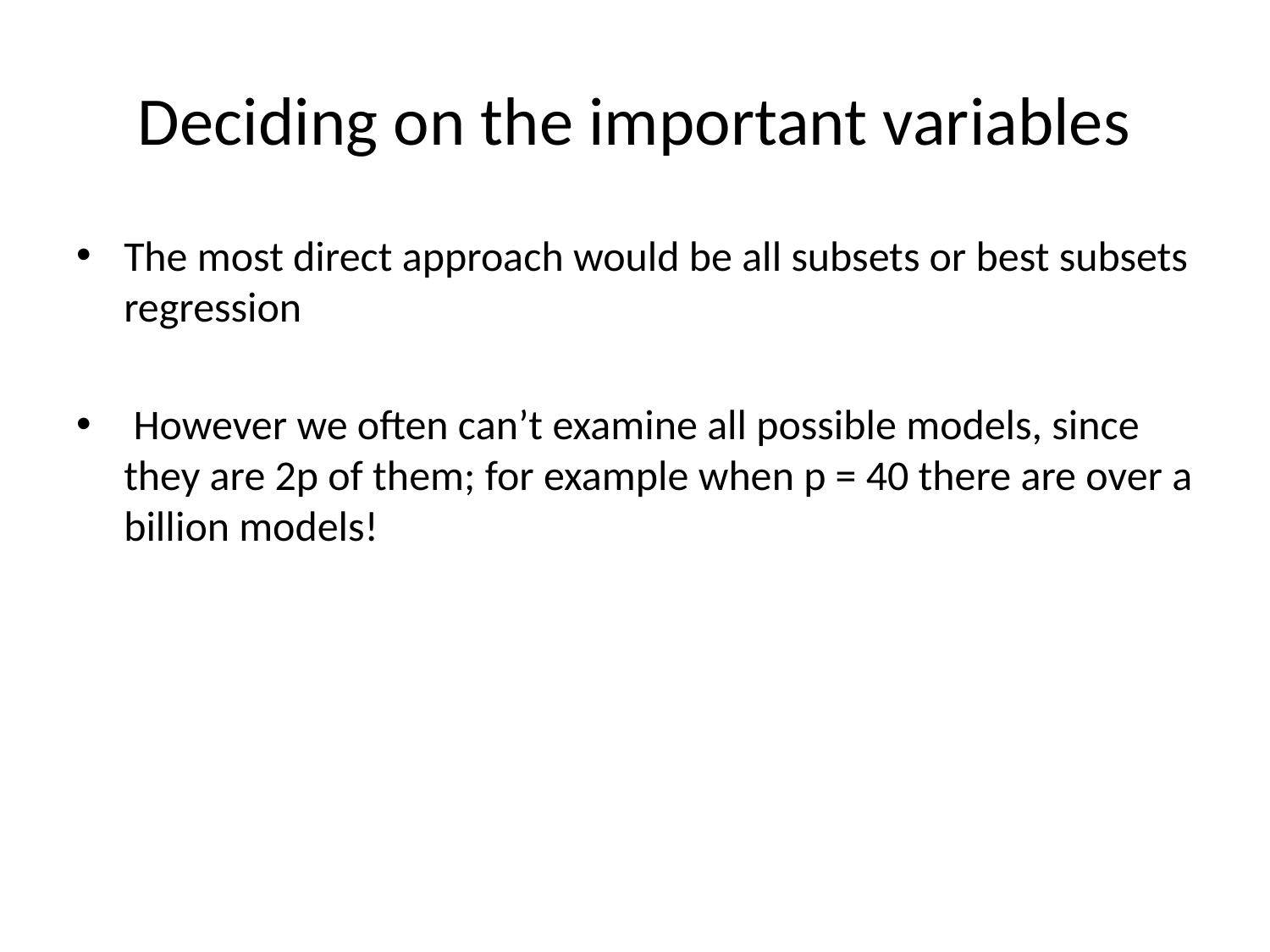

# Deciding on the important variables
The most direct approach would be all subsets or best subsets regression

 However we often can’t examine all possible models, since they are 2p of them; for example when p = 40 there are over a billion models!